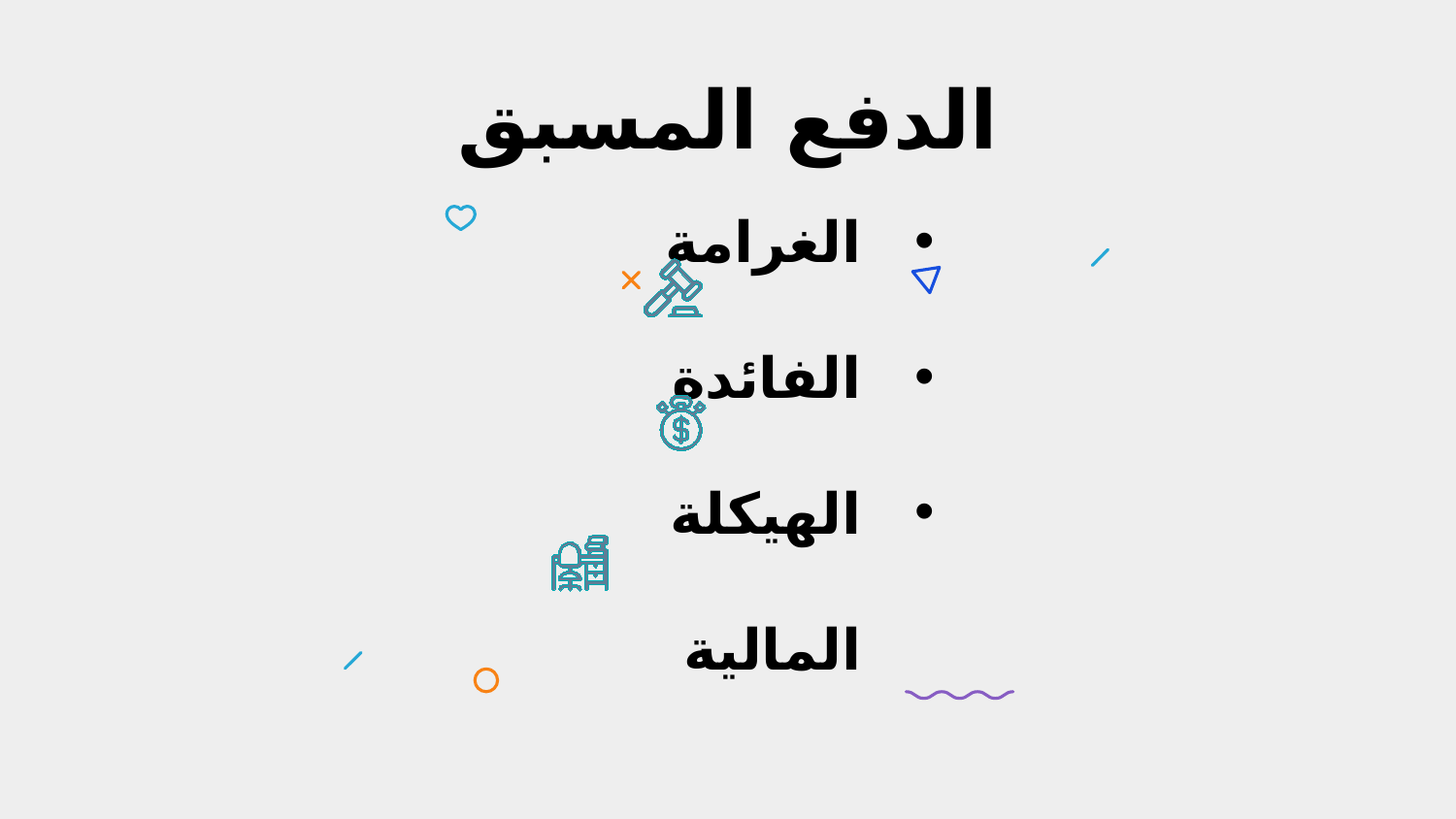

# الدفع المسبق
الغرامة
الفائدة
الهيكلة المالية